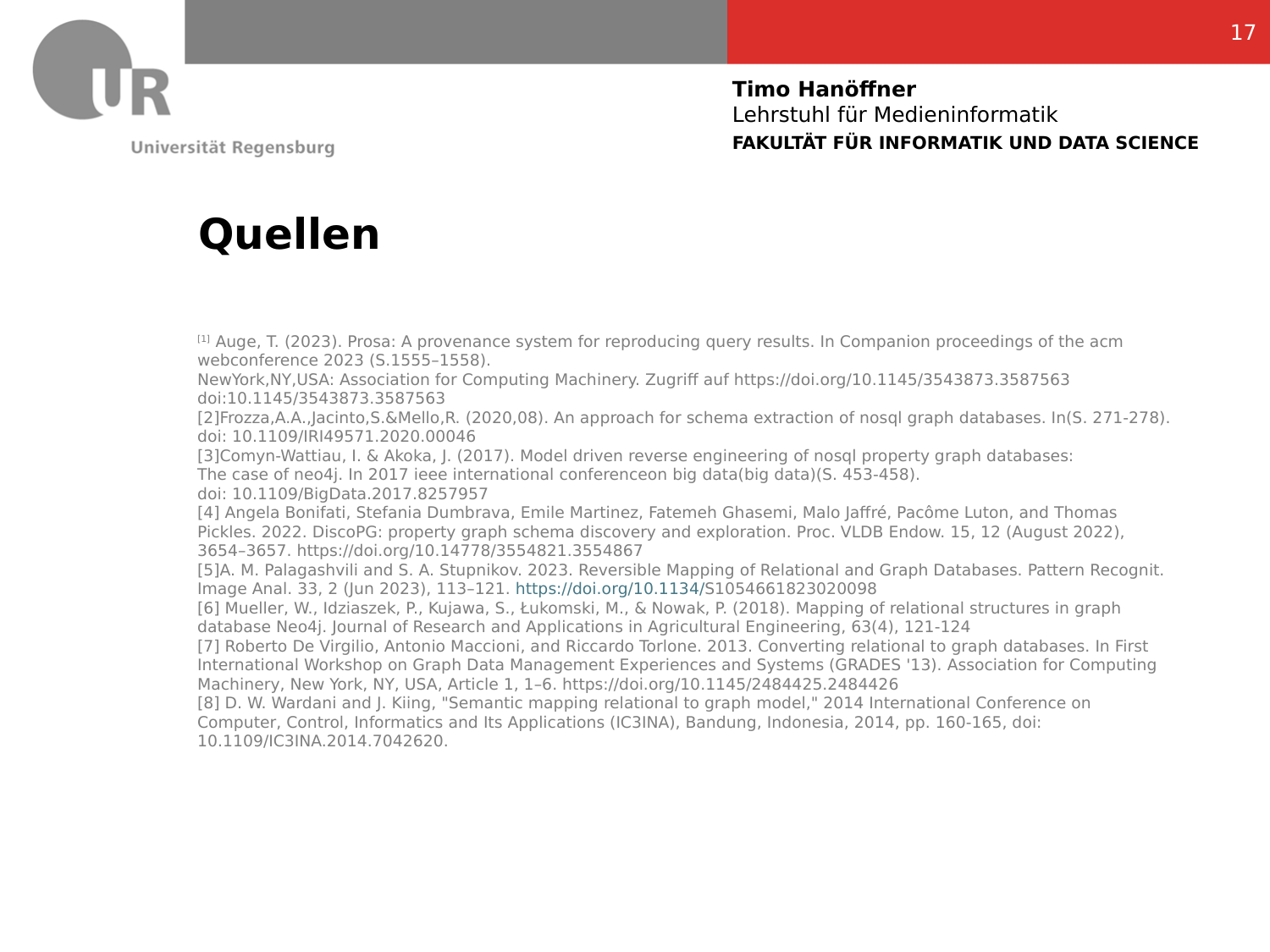

17
# Quellen
[1] Auge, T. (2023). Prosa: A provenance system for reproducing query results. In Companion proceedings of the acm webconference 2023 (S.1555–1558).
NewYork,NY,USA: Association for Computing Machinery. Zugriff auf https://doi.org/10.1145/3543873.3587563 doi:10.1145/3543873.3587563
[2]Frozza,A.A.,Jacinto,S.&Mello,R. (2020,08). An approach for schema extraction of nosql graph databases. In(S. 271-278). doi: 10.1109/IRI49571.2020.00046
[3]Comyn-Wattiau, I. & Akoka, J. (2017). Model driven reverse engineering of nosql property graph databases:
The case of neo4j. In 2017 ieee international conferenceon big data(big data)(S. 453-458).
doi: 10.1109/BigData.2017.8257957
[4] Angela Bonifati, Stefania Dumbrava, Emile Martinez, Fatemeh Ghasemi, Malo Jaffré, Pacôme Luton, and Thomas Pickles. 2022. DiscoPG: property graph schema discovery and exploration. Proc. VLDB Endow. 15, 12 (August 2022), 3654–3657. https://doi.org/10.14778/3554821.3554867
[5]A. M. Palagashvili and S. A. Stupnikov. 2023. Reversible Mapping of Relational and Graph Databases. Pattern Recognit. Image Anal. 33, 2 (Jun 2023), 113–121. https://doi.org/10.1134/S1054661823020098
[6] Mueller, W., Idziaszek, P., Kujawa, S., Łukomski, M., & Nowak, P. (2018). Mapping of relational structures in graph database Neo4j. Journal of Research and Applications in Agricultural Engineering, 63(4), 121-124
[7] Roberto De Virgilio, Antonio Maccioni, and Riccardo Torlone. 2013. Converting relational to graph databases. In First International Workshop on Graph Data Management Experiences and Systems (GRADES '13). Association for Computing Machinery, New York, NY, USA, Article 1, 1–6. https://doi.org/10.1145/2484425.2484426
[8] D. W. Wardani and J. Kiing, "Semantic mapping relational to graph model," 2014 International Conference on Computer, Control, Informatics and Its Applications (IC3INA), Bandung, Indonesia, 2014, pp. 160-165, doi: 10.1109/IC3INA.2014.7042620.